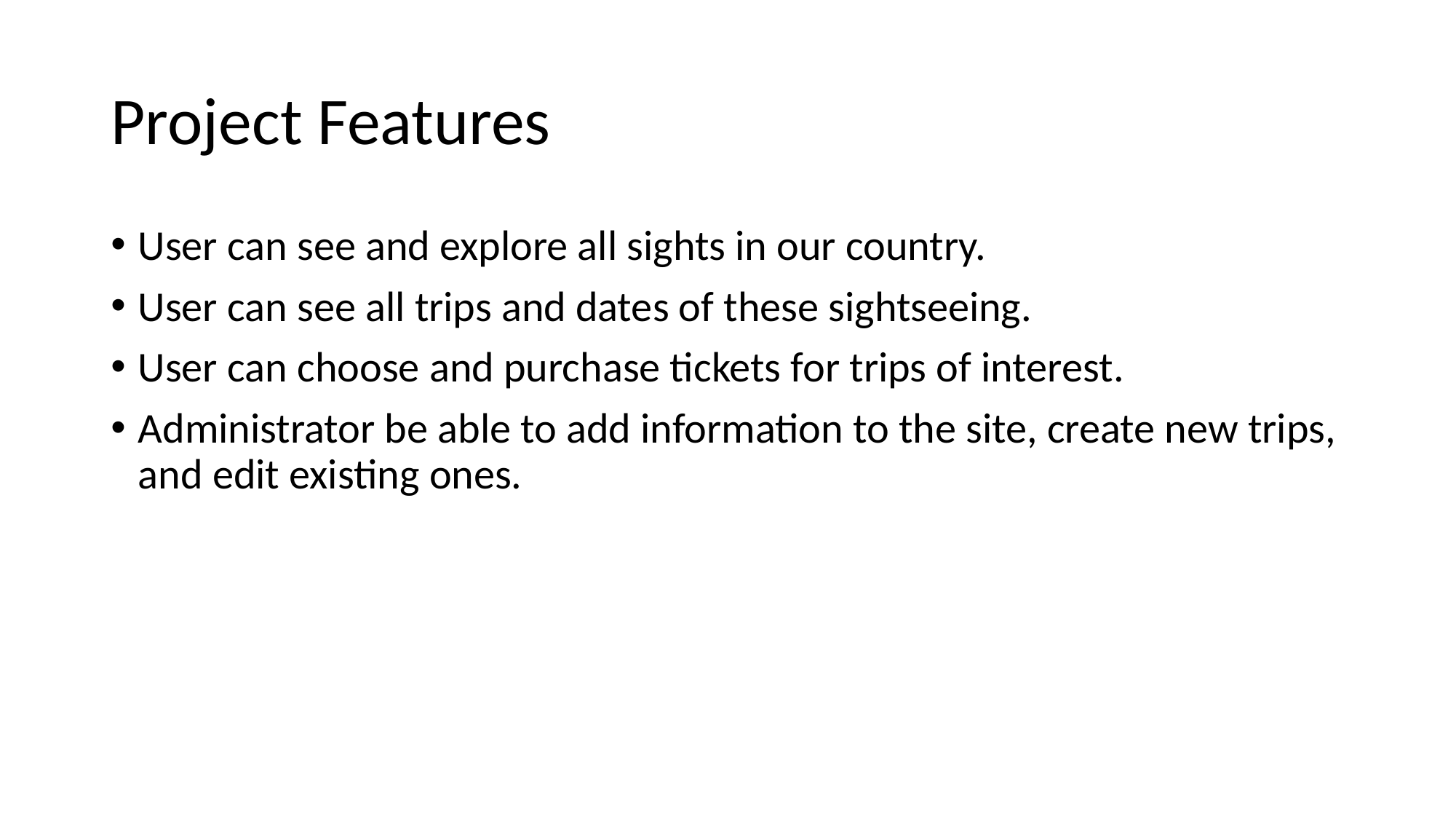

# Project Features
User can see and explore all sights in our country.
User can see all trips and dates of these sightseeing.
User can choose and purchase tickets for trips of interest.
Administrator be able to add information to the site, create new trips, and edit existing ones.